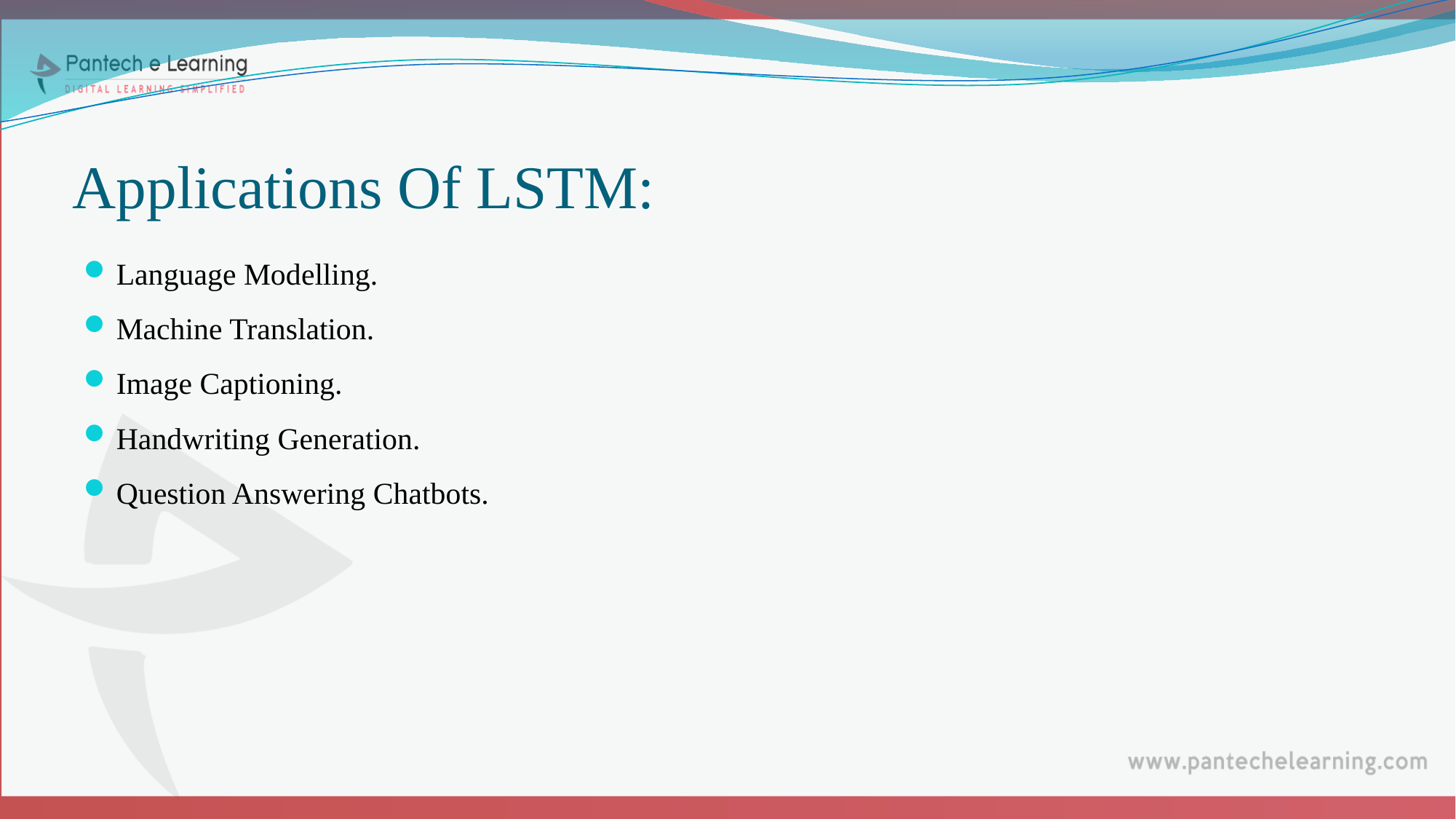

# Applications Of LSTM:
Language Modelling.
Machine Translation.
Image Captioning.
Handwriting Generation.
Question Answering Chatbots.